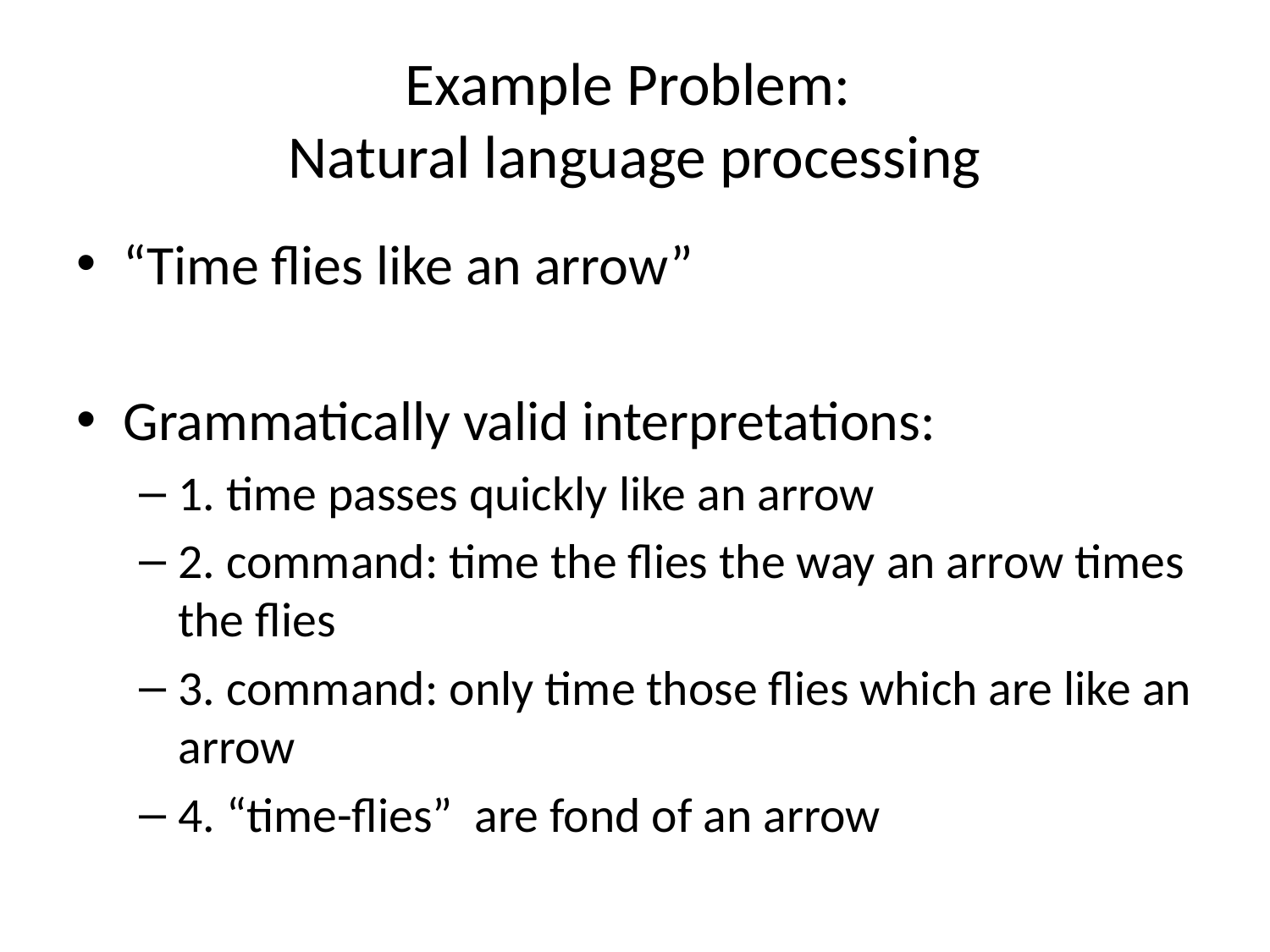

# Example Problem: Natural language processing
“Time flies like an arrow”

Grammatically valid interpretations:
1. time passes quickly like an arrow
2. command: time the flies the way an arrow times the flies
3. command: only time those flies which are like an arrow
4. “time-flies”  are fond of an arrow